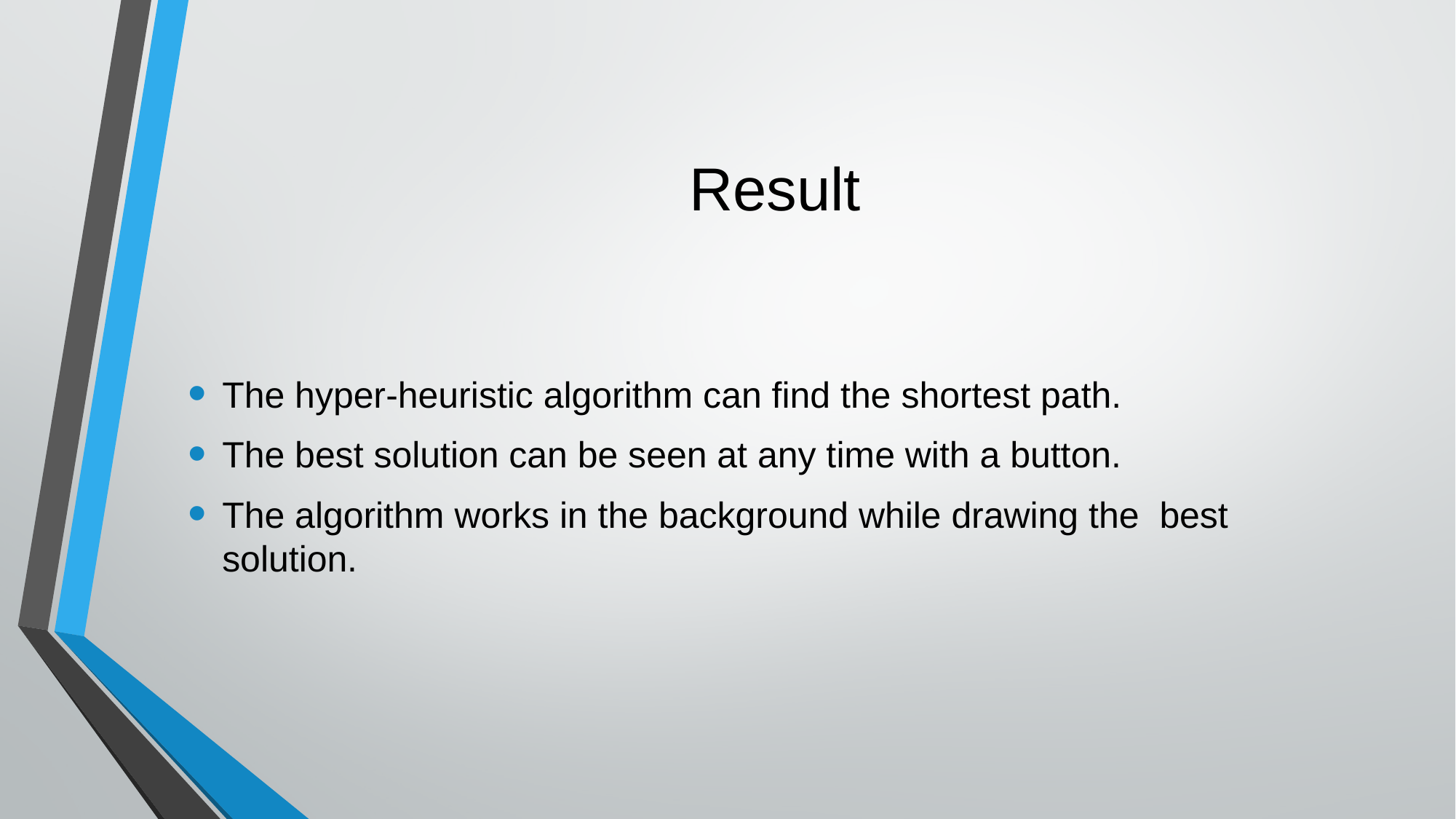

# Result
The hyper-heuristic algorithm can find the shortest path.
The best solution can be seen at any time with a button.
The algorithm works in the background while drawing the  best solution.